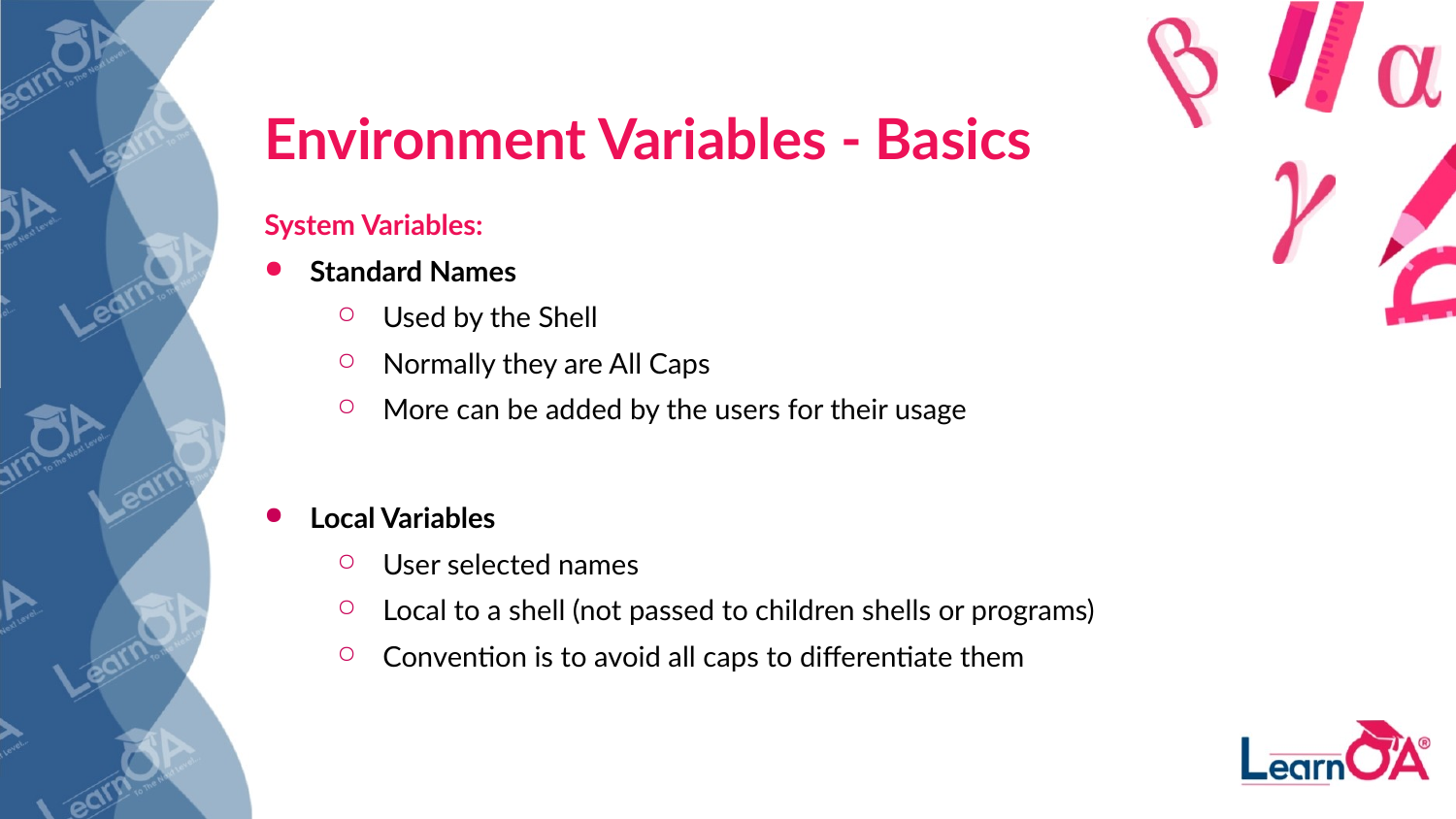

# Environment Variables - Basics
System Variables:
Standard Names
Used by the Shell
Normally they are All Caps
More can be added by the users for their usage

Local Variables
User selected names
Local to a shell (not passed to children shells or programs)
Convention is to avoid all caps to differentiate them